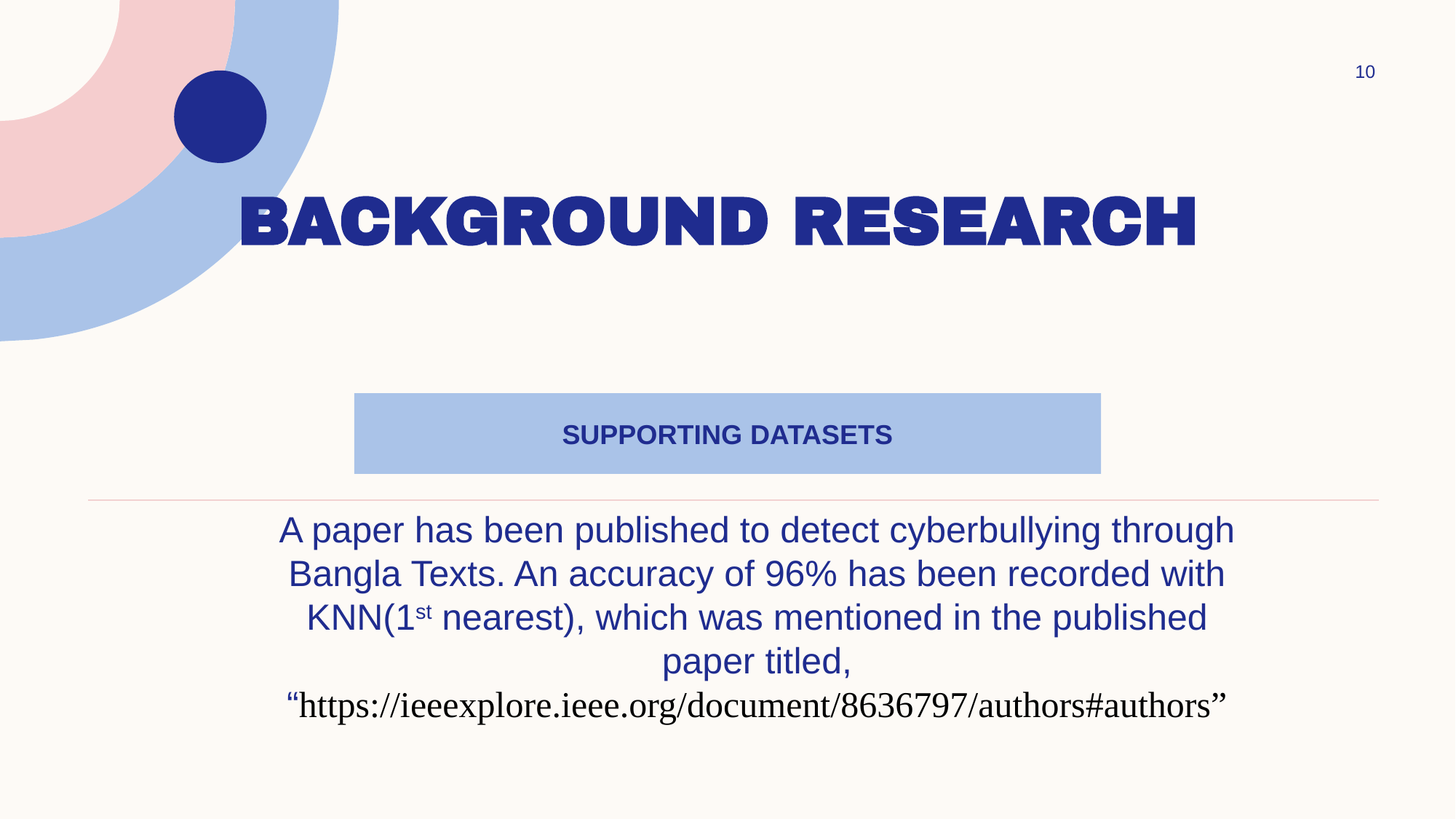

10
# Background research
Supporting datasets
A paper has been published to detect cyberbullying through Bangla Texts. An accuracy of 96% has been recorded with KNN(1st nearest), which was mentioned in the published paper titled, “https://ieeexplore.ieee.org/document/8636797/authors#authors”